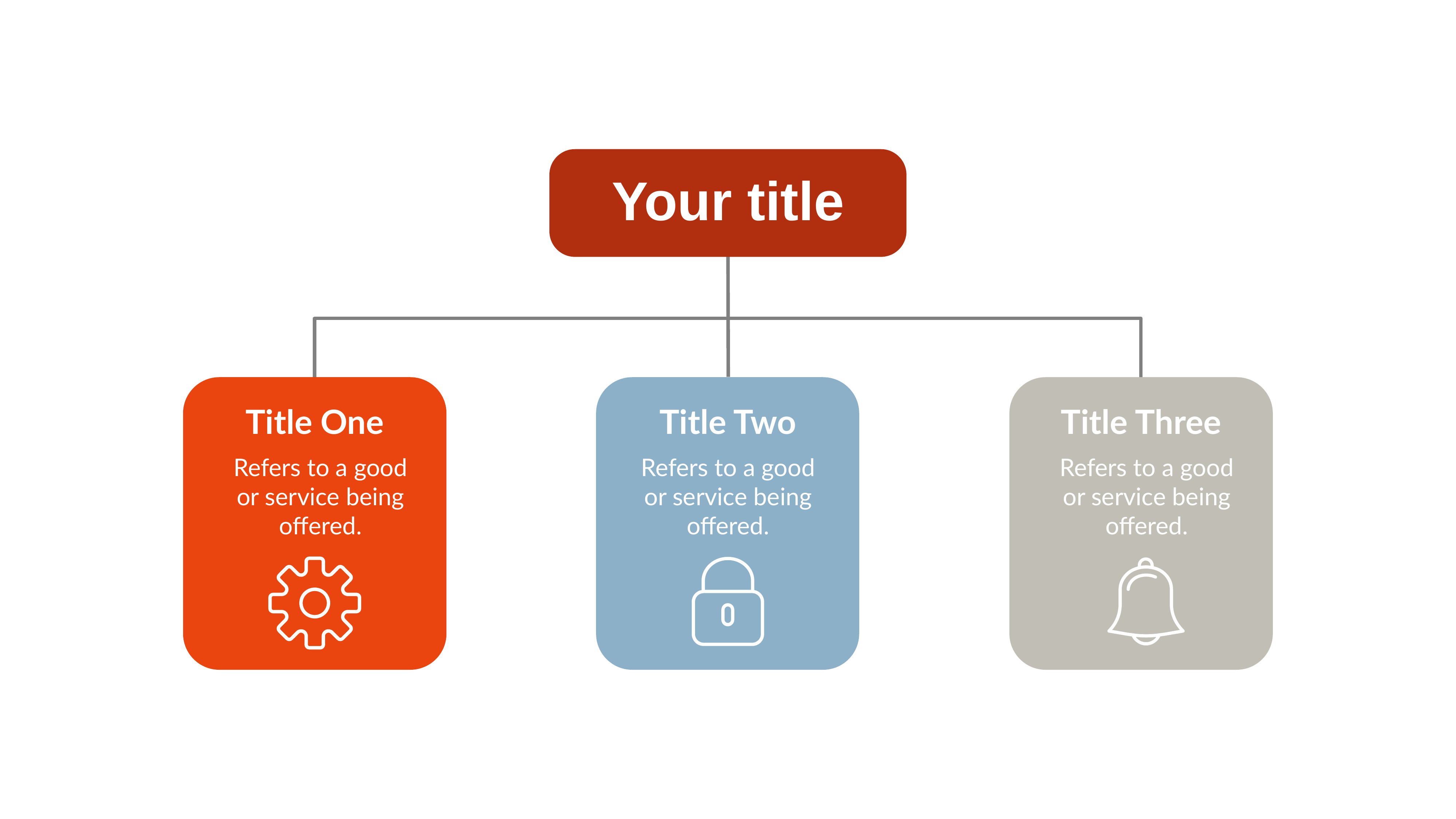

Your title

Title One
Title Two
Title Three
Refers to a good or service being offered.
Refers to a good or service being offered.
Refers to a good or service being offered.